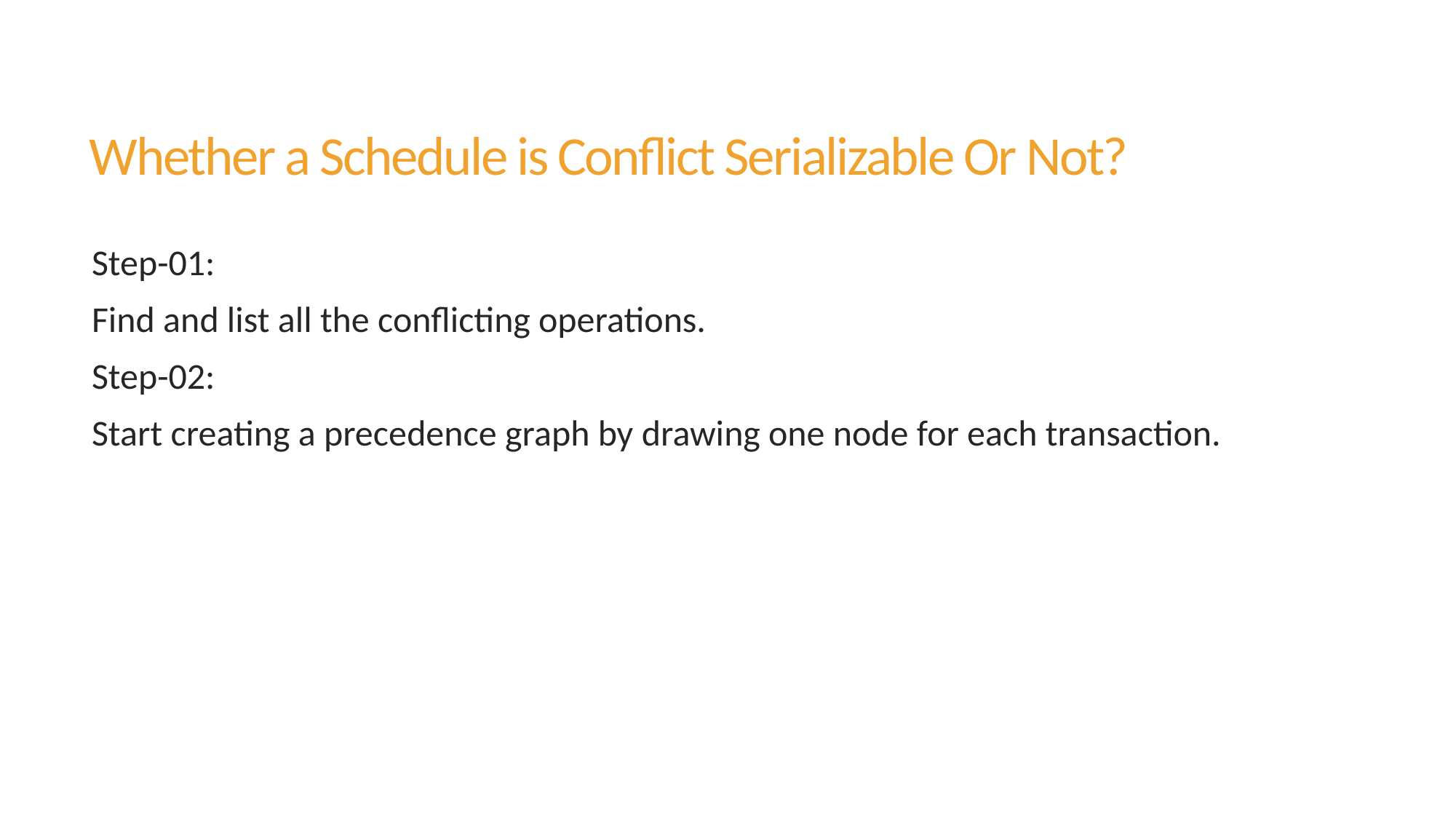

# Whether a Schedule is Conflict Serializable Or Not?
Step-01:
Find and list all the conflicting operations.
Step-02:
Start creating a precedence graph by drawing one node for each transaction.